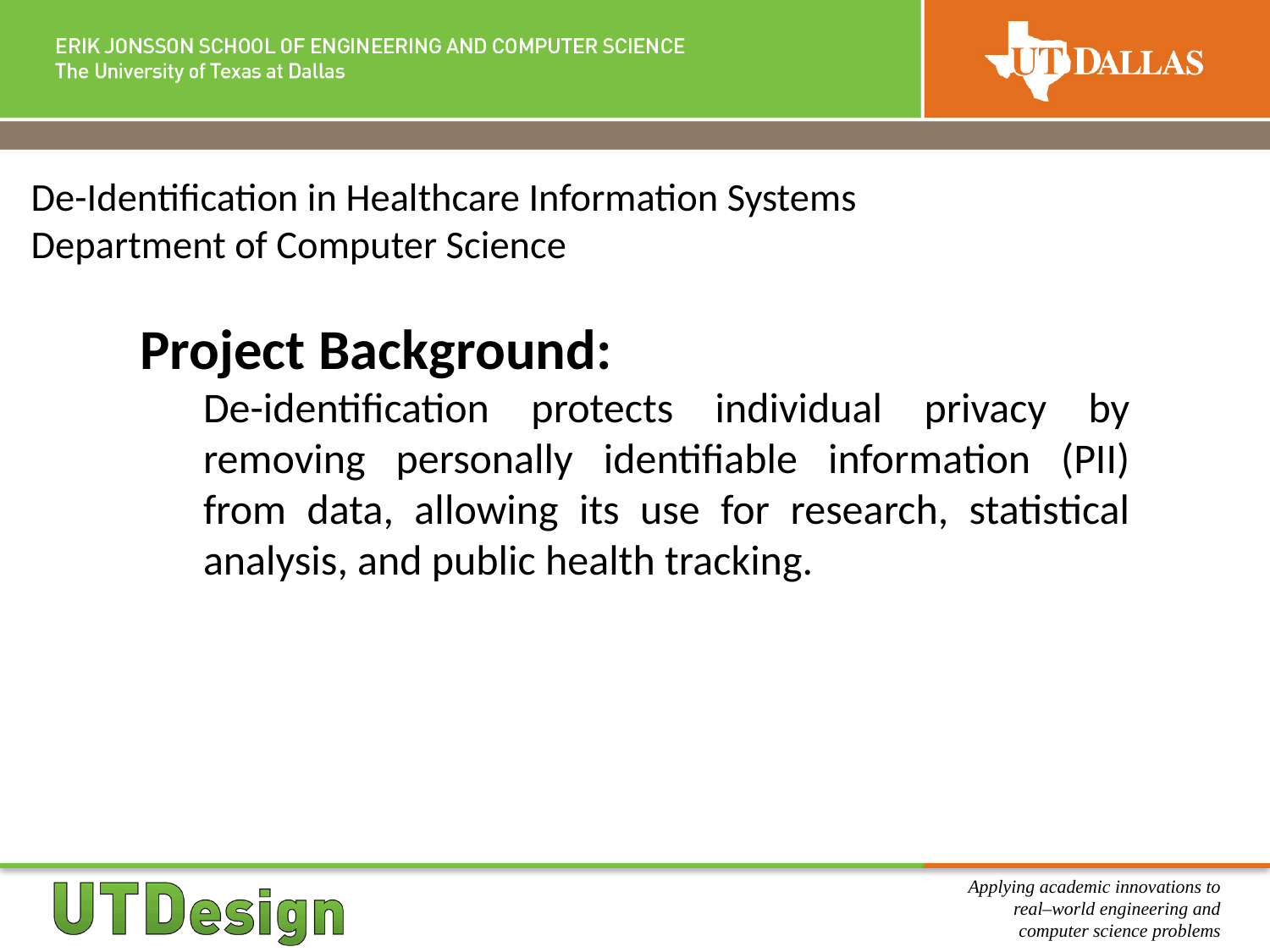

De-Identification in Healthcare Information Systems
Department of Computer Science
Project Background:
De-identification protects individual privacy by removing personally identifiable information (PII) from data, allowing its use for research, statistical analysis, and public health tracking.